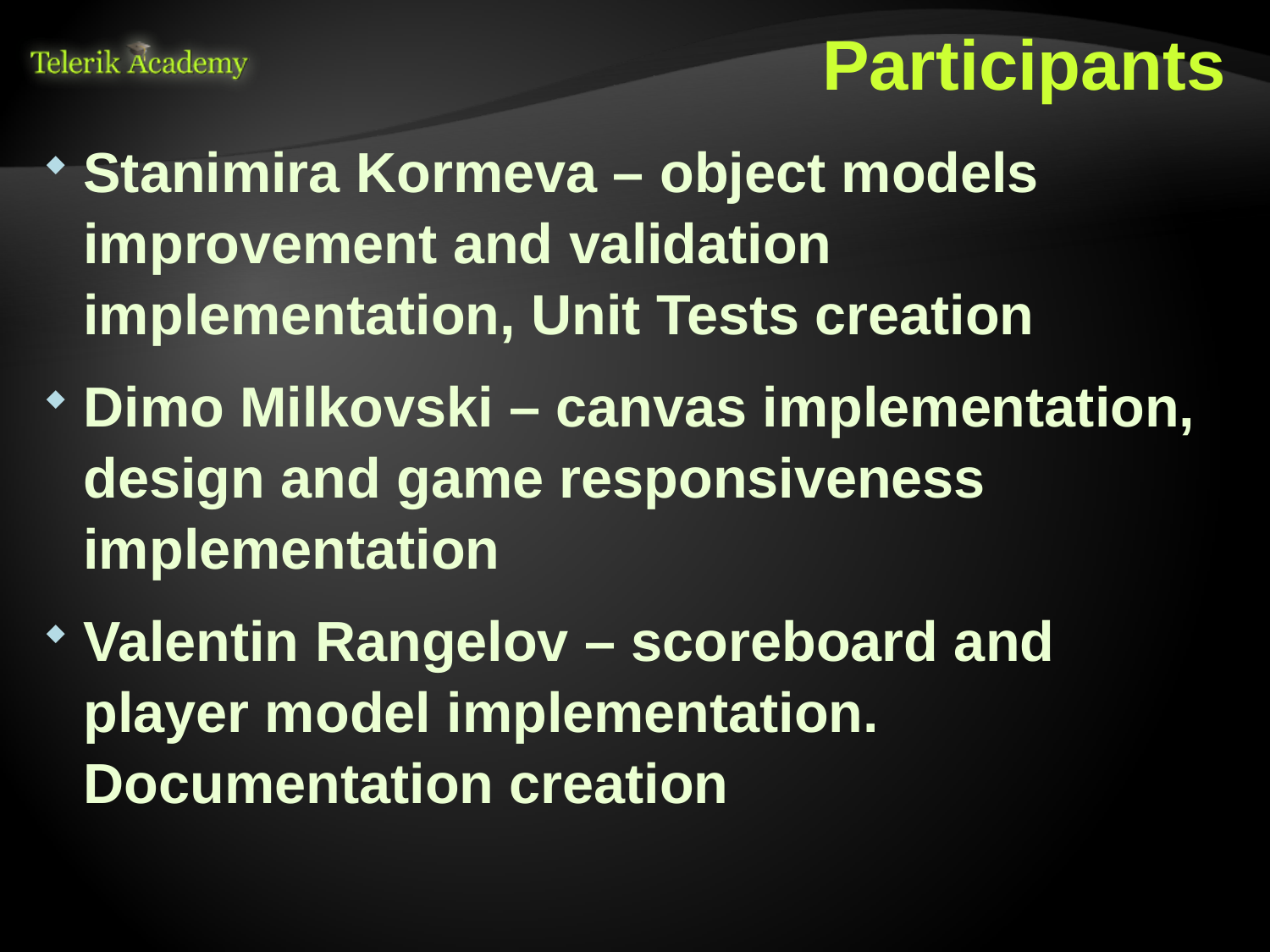

# Participants
Stanimira Kormeva – object models improvement and validation implementation, Unit Tests creation
Dimo Milkovski – canvas implementation, design and game responsiveness implementation
Valentin Rangelov – scoreboard and player model implementation. Documentation creation